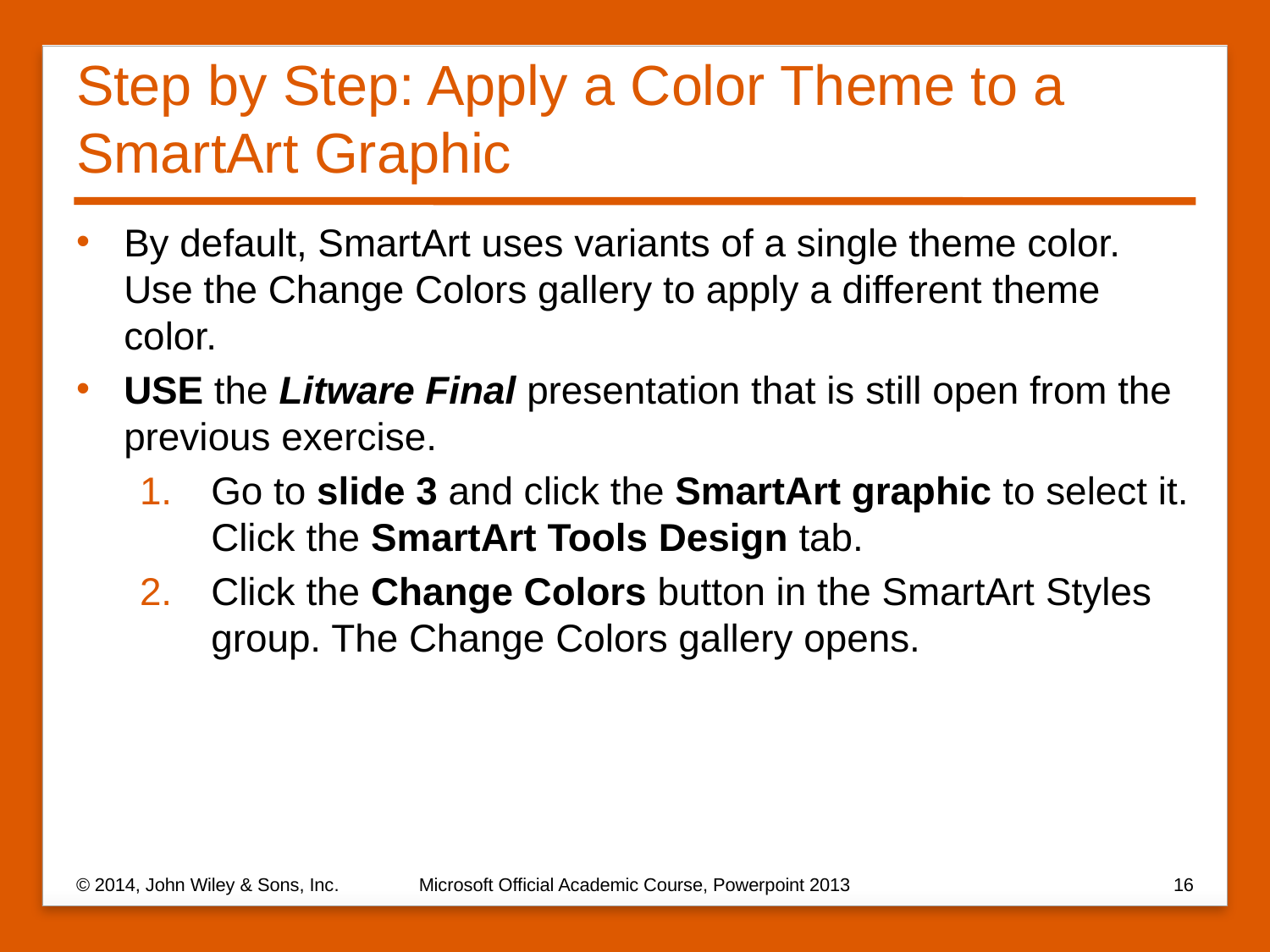

# Step by Step: Apply a Color Theme to a SmartArt Graphic
By default, SmartArt uses variants of a single theme color. Use the Change Colors gallery to apply a different theme color.
USE the Litware Final presentation that is still open from the previous exercise.
Go to slide 3 and click the SmartArt graphic to select it. Click the SmartArt Tools Design tab.
Click the Change Colors button in the SmartArt Styles group. The Change Colors gallery opens.
© 2014, John Wiley & Sons, Inc.
Microsoft Official Academic Course, Powerpoint 2013
16